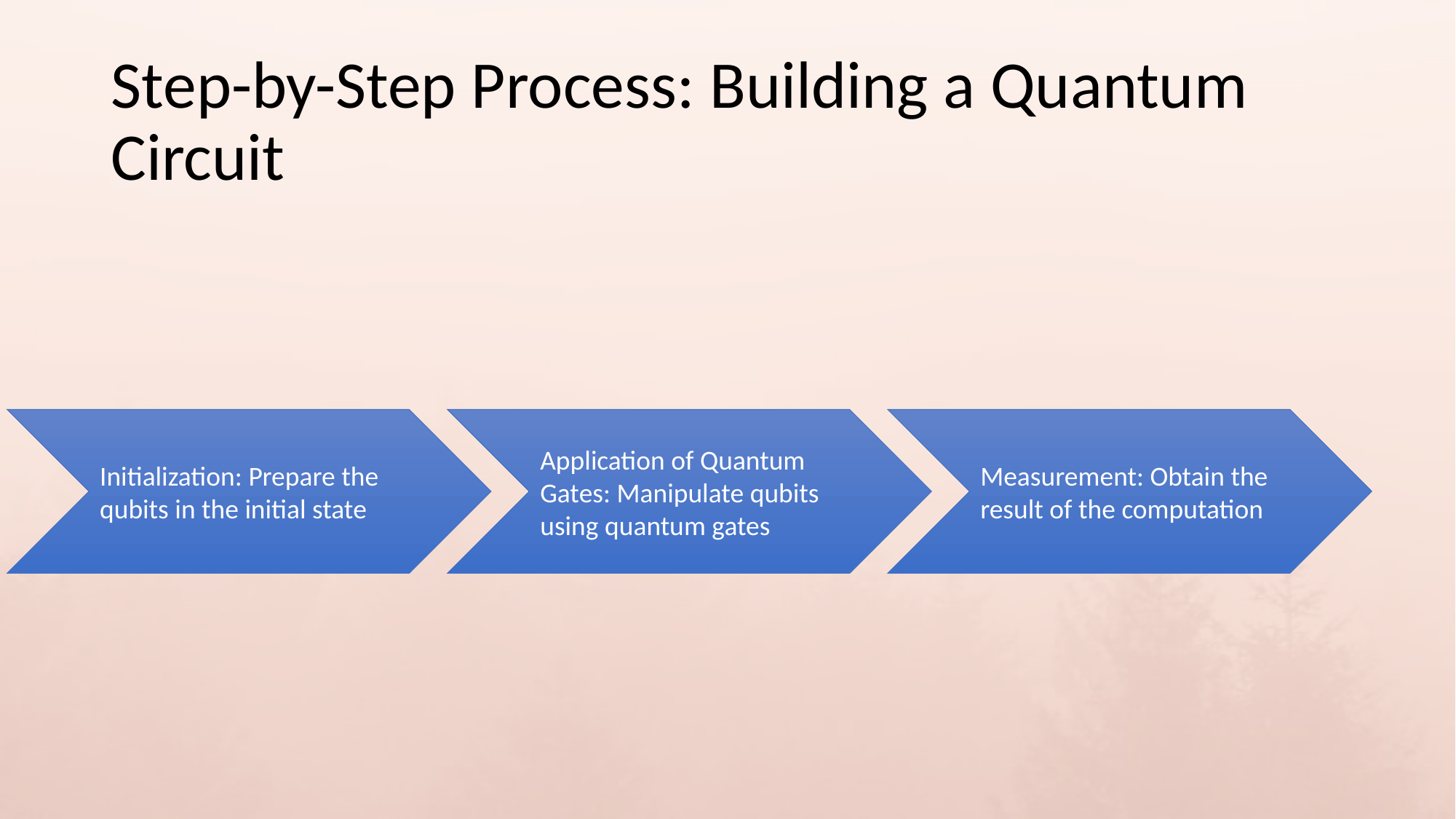

# Step-by-Step Process: Building a Quantum Circuit

Initialization: Prepare the qubits in the initial state
Application of Quantum Gates: Manipulate qubits using quantum gates
Measurement: Obtain the result of the computation